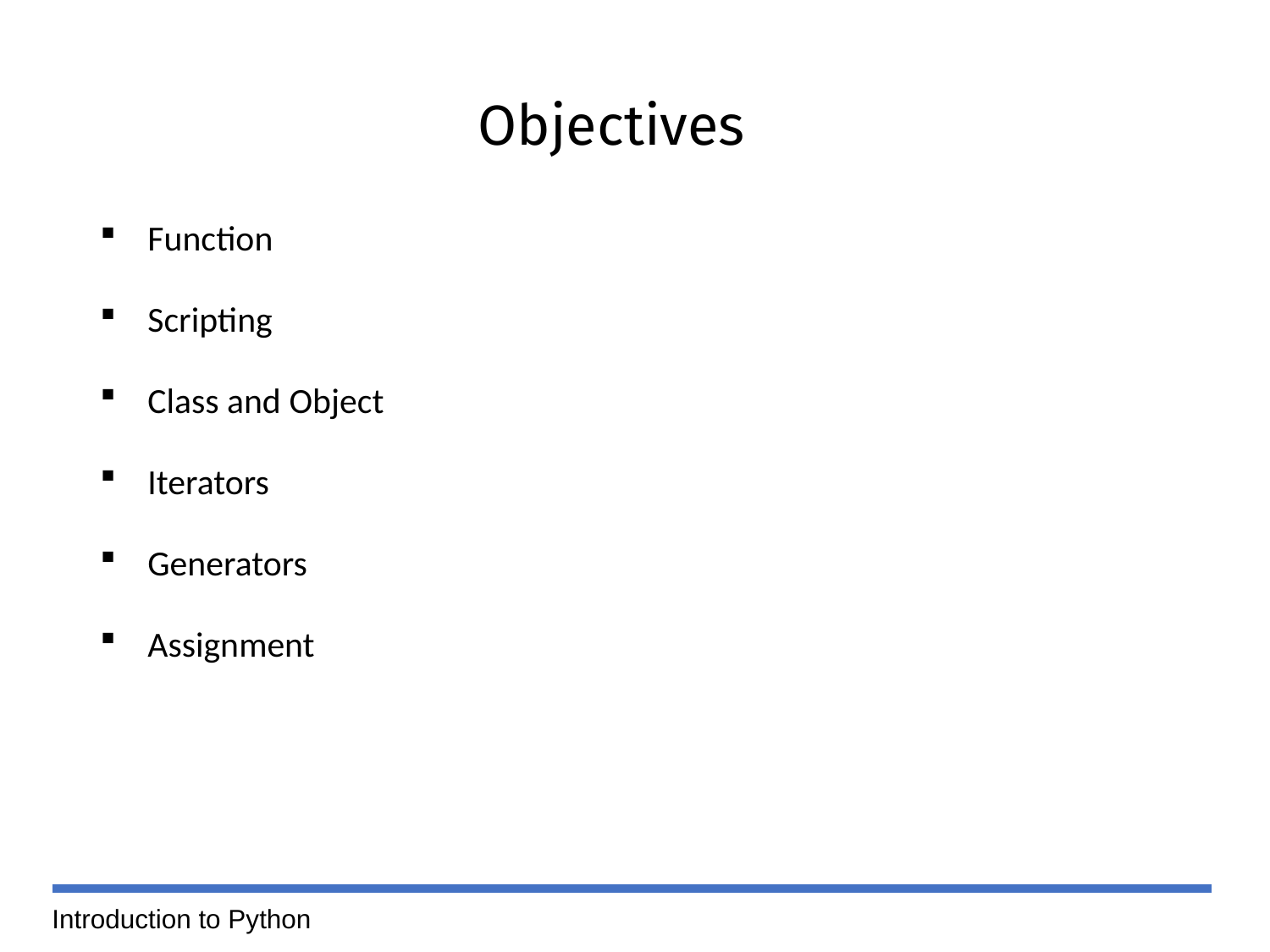

Objectives
Function
Scripting
Class and Object
Iterators
Generators
Assignment
Introduction to Python